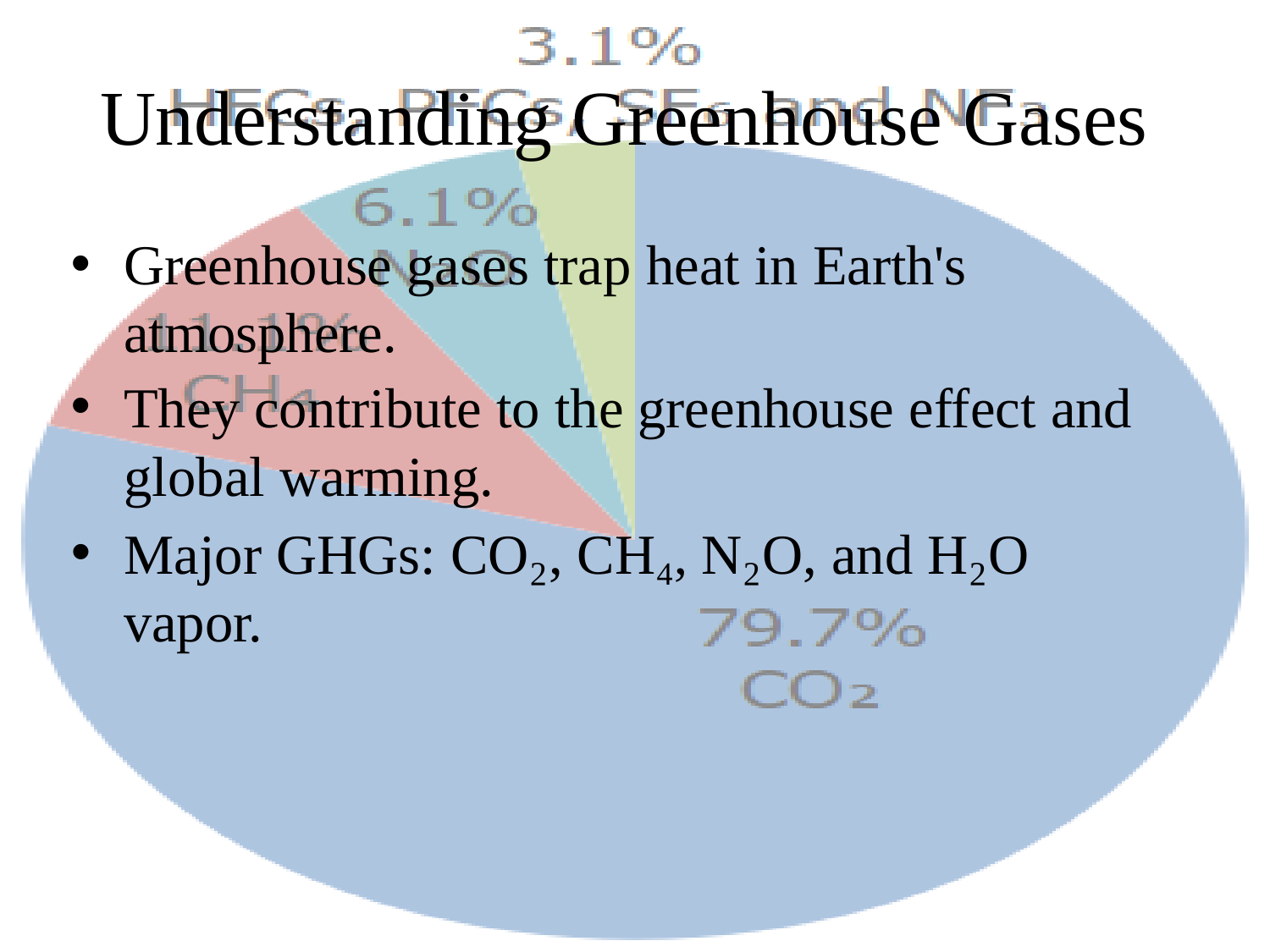

# Understanding Greenhouse Gases
Greenhouse gases trap heat in Earth's atmosphere.
They contribute to the greenhouse effect and global warming.
Major GHGs: CO₂, CH₄, N₂O, and H₂O vapor.